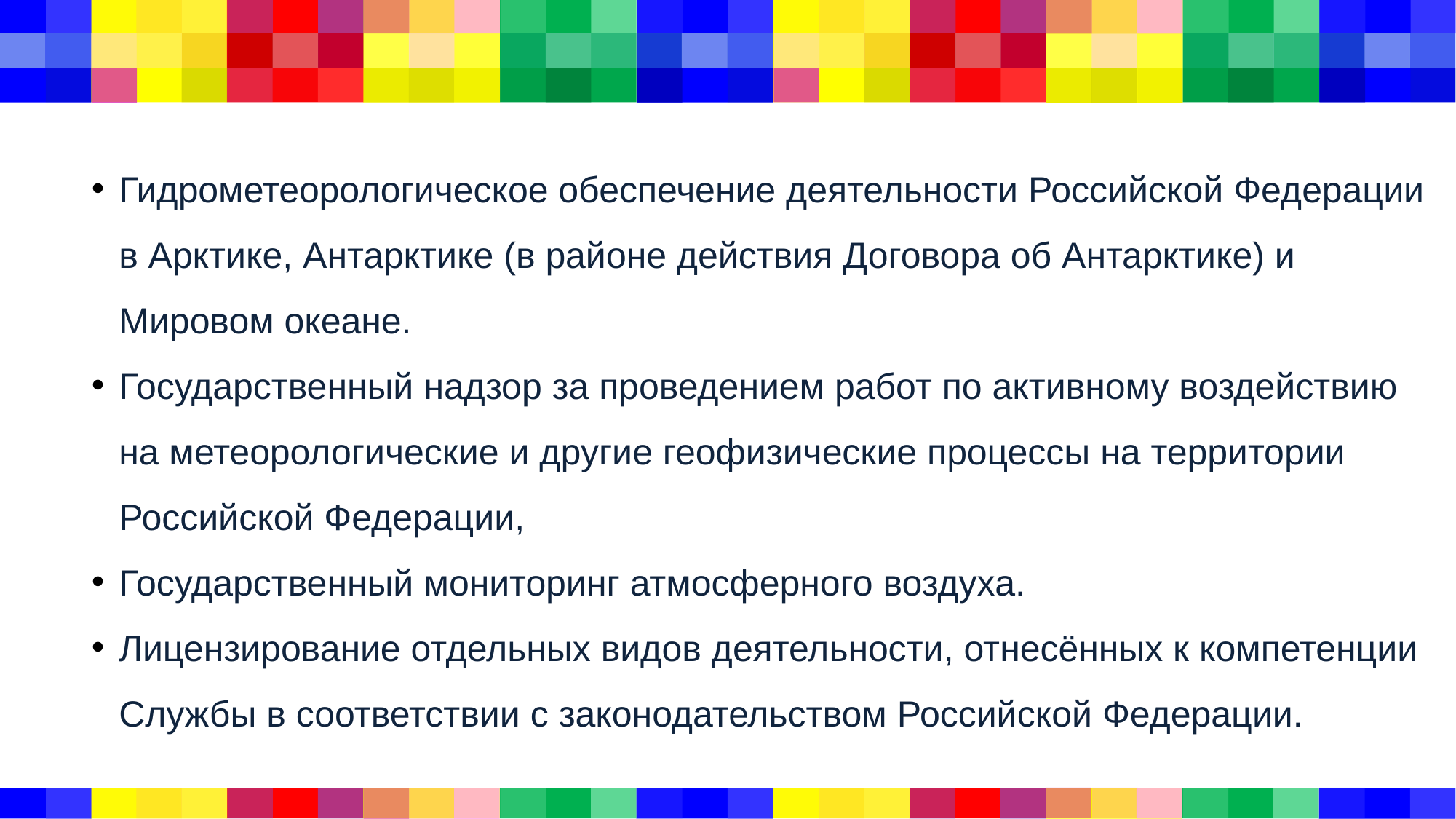

Гидрометеорологическое обеспечение деятельности Российской Федерации в Арктике, Антарктике (в районе действия Договора об Антарктике) и Мировом океане.
Государственный надзор за проведением работ по активному воздействию на метеорологические и другие геофизические процессы на территории Российской Федерации,
Государственный мониторинг атмосферного воздуха.
Лицензирование отдельных видов деятельности, отнесённых к компетенции Службы в соответствии с законодательством Российской Федерации.